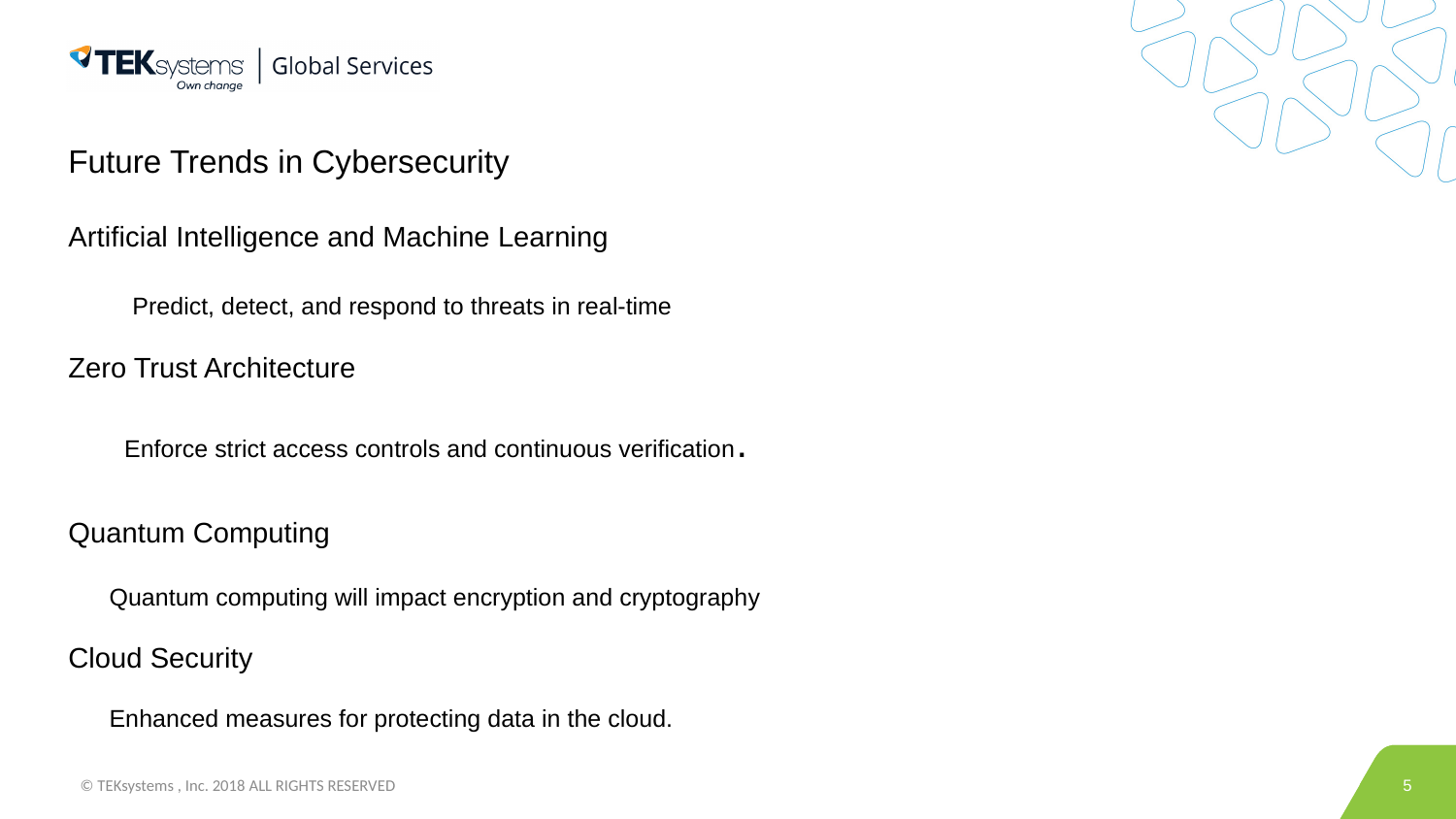

Future Trends in Cybersecurity

Artificial Intelligence and Machine Learning

        Predict, detect, and respond to threats in real-time

Zero Trust Architecture

       Enforce strict access controls and continuous verification.

Quantum Computing

      Quantum computing will impact encryption and cryptography

Cloud Security

      Enhanced measures for protecting data in the cloud.

#
5